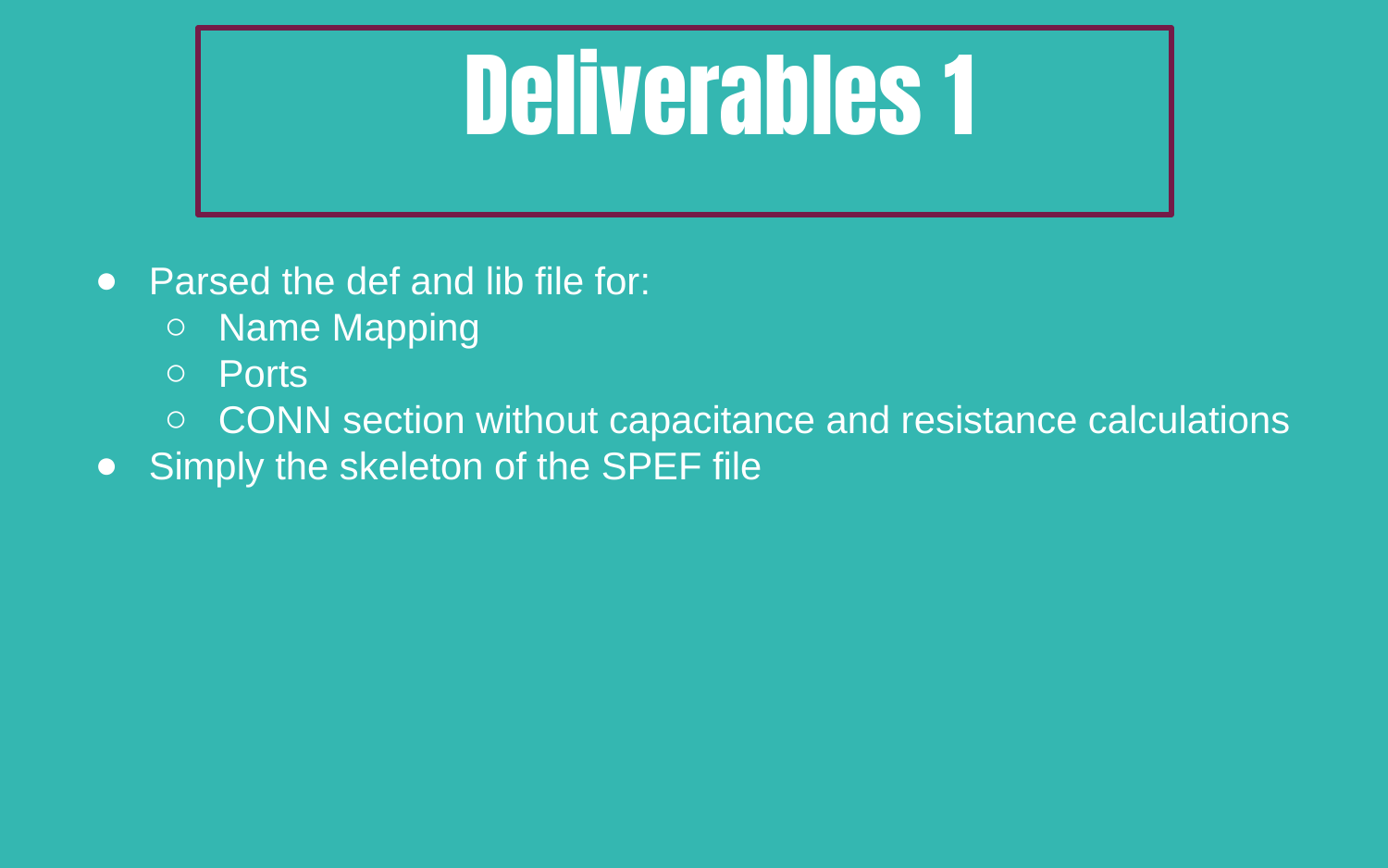

Deliverables 1

Parsed the def and lib file for:
Name Mapping
Ports
CONN section without capacitance and resistance calculations
Simply the skeleton of the SPEF file